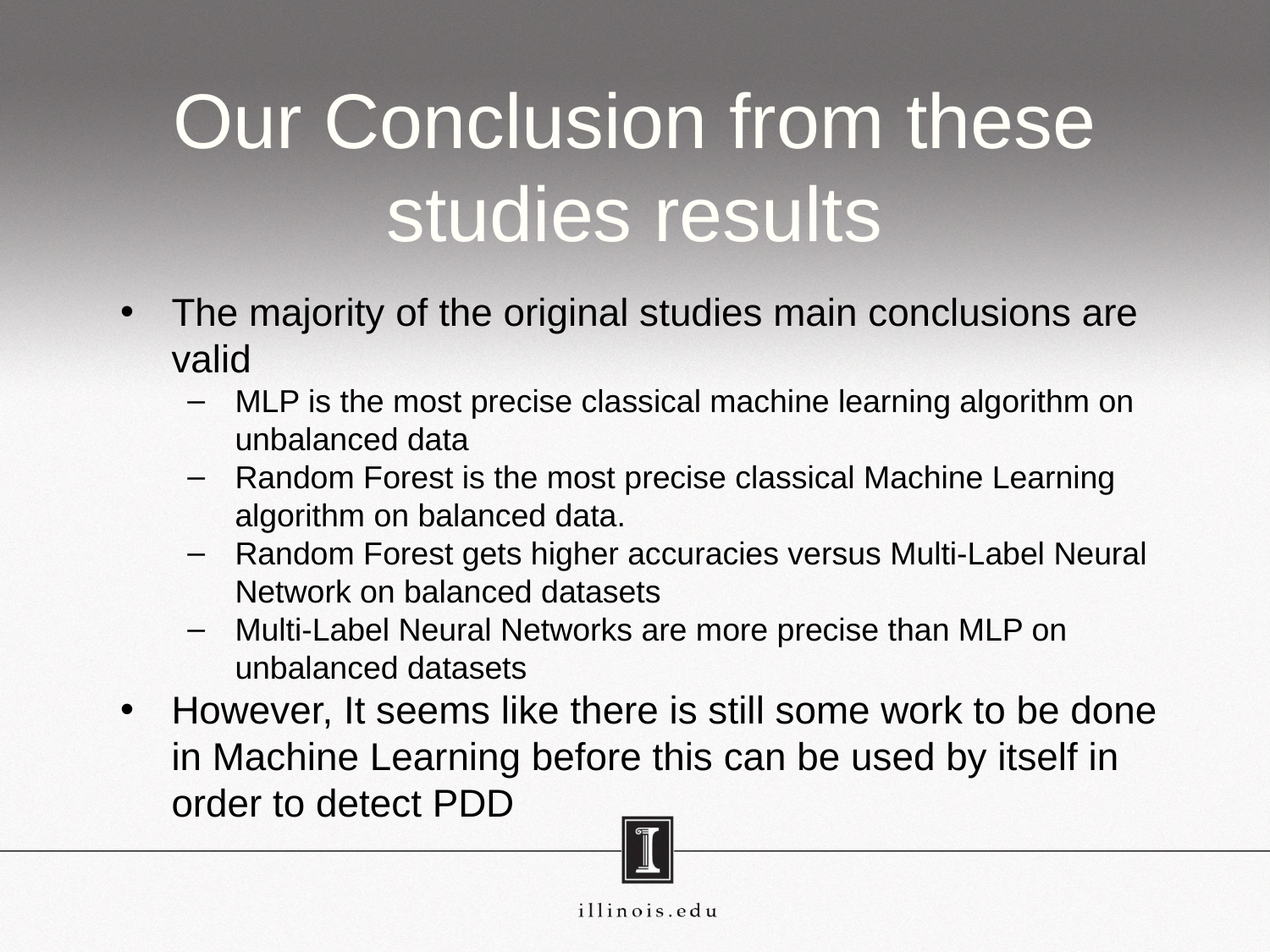

# Our Conclusion from these studies results
The majority of the original studies main conclusions are valid
MLP is the most precise classical machine learning algorithm on unbalanced data
Random Forest is the most precise classical Machine Learning algorithm on balanced data.
Random Forest gets higher accuracies versus Multi-Label Neural Network on balanced datasets
Multi-Label Neural Networks are more precise than MLP on unbalanced datasets
However, It seems like there is still some work to be done in Machine Learning before this can be used by itself in order to detect PDD